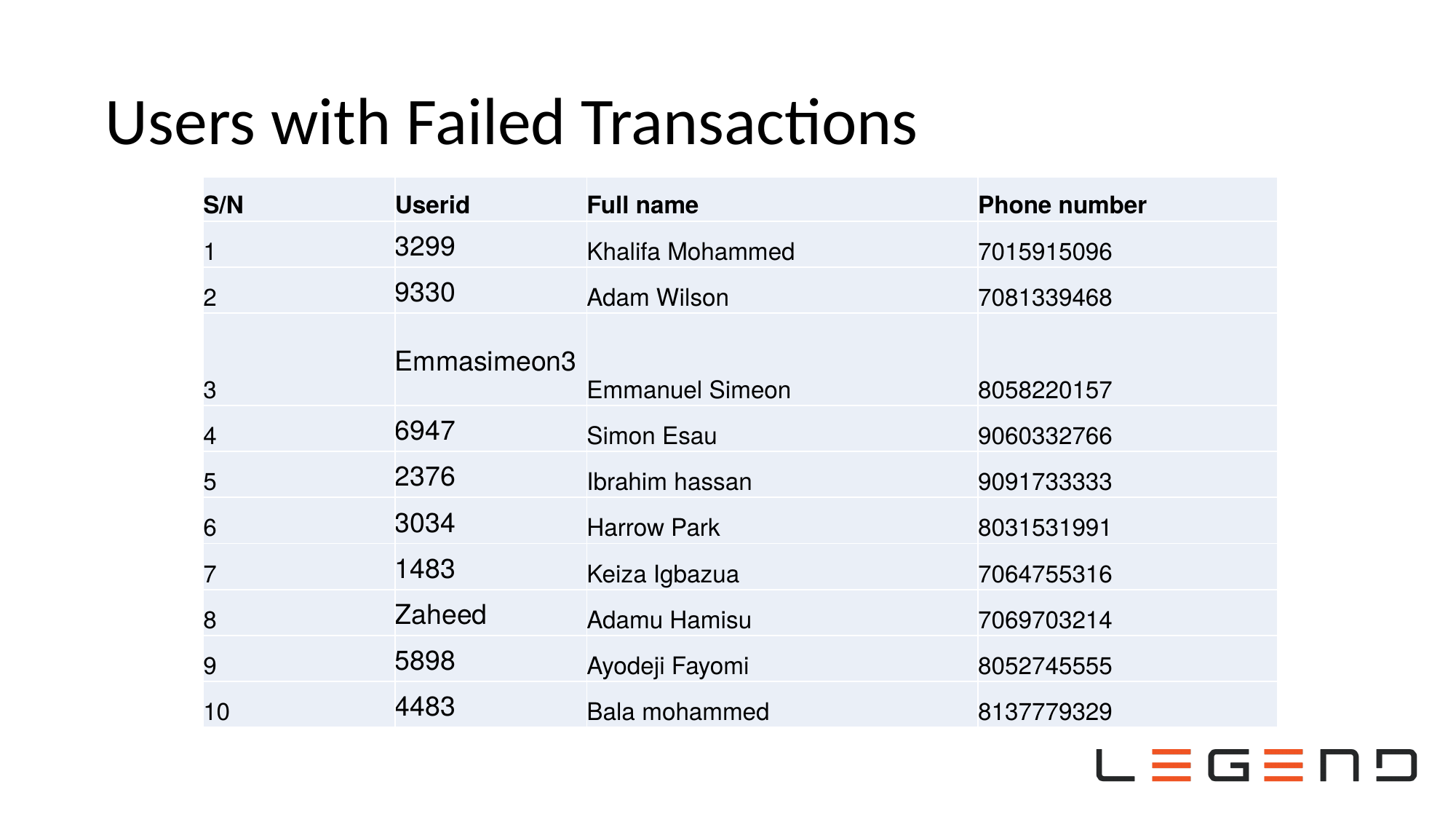

Users with Failed Transactions
| S/N | Userid | Full name | Phone number |
| --- | --- | --- | --- |
| 1 | 3299 | Khalifa Mohammed | 7015915096 |
| 2 | 9330 | Adam Wilson | 7081339468 |
| 3 | Emmasimeon3 | Emmanuel Simeon | 8058220157 |
| 4 | 6947 | Simon Esau | 9060332766 |
| 5 | 2376 | Ibrahim hassan | 9091733333 |
| 6 | 3034 | Harrow Park | 8031531991 |
| 7 | 1483 | Keiza Igbazua | 7064755316 |
| 8 | Zaheed | Adamu Hamisu | 7069703214 |
| 9 | 5898 | Ayodeji Fayomi | 8052745555 |
| 10 | 4483 | Bala mohammed | 8137779329 |